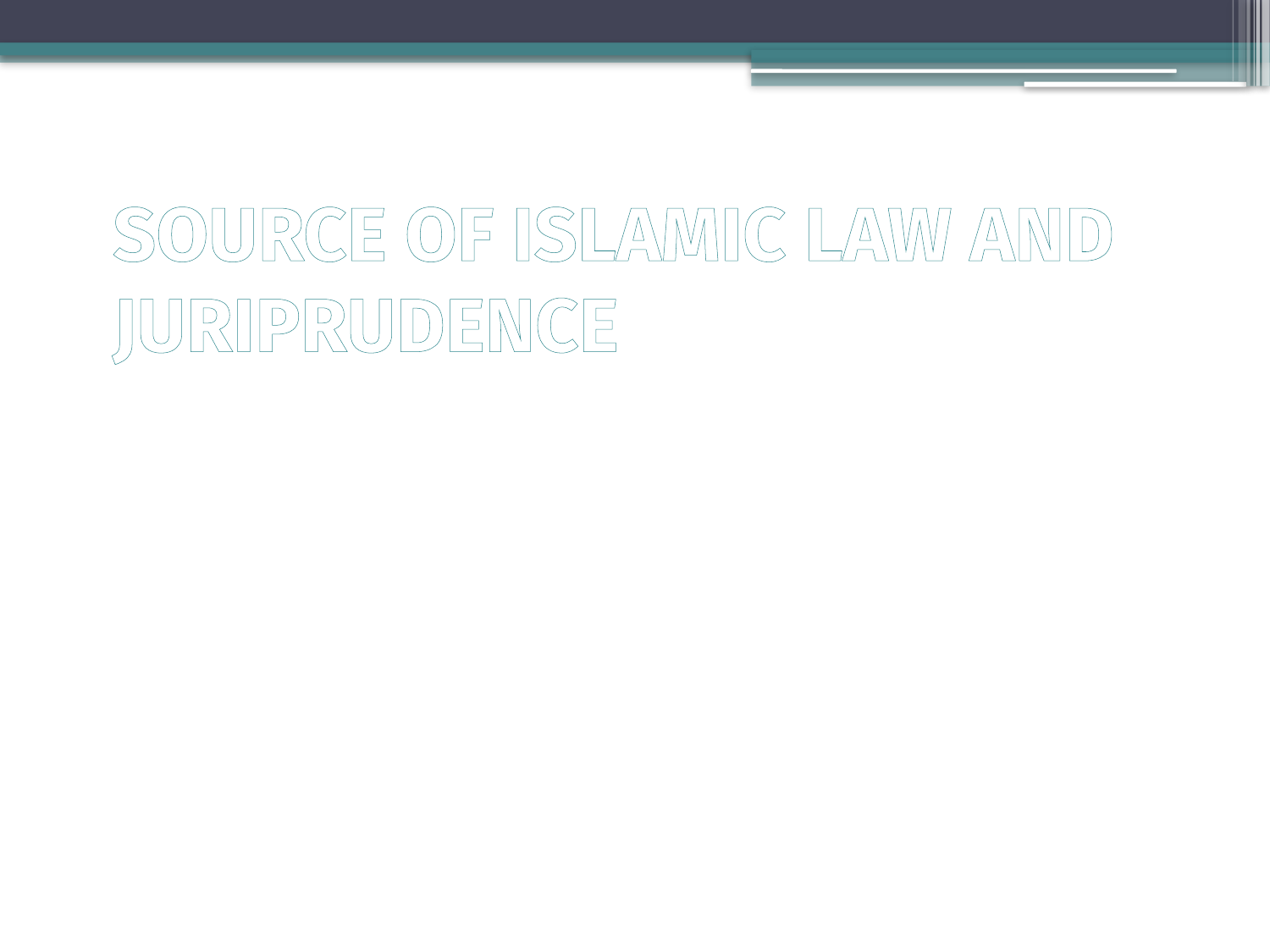

# SOURCE OF ISLAMIC LAW AND JURIPRUDENCE